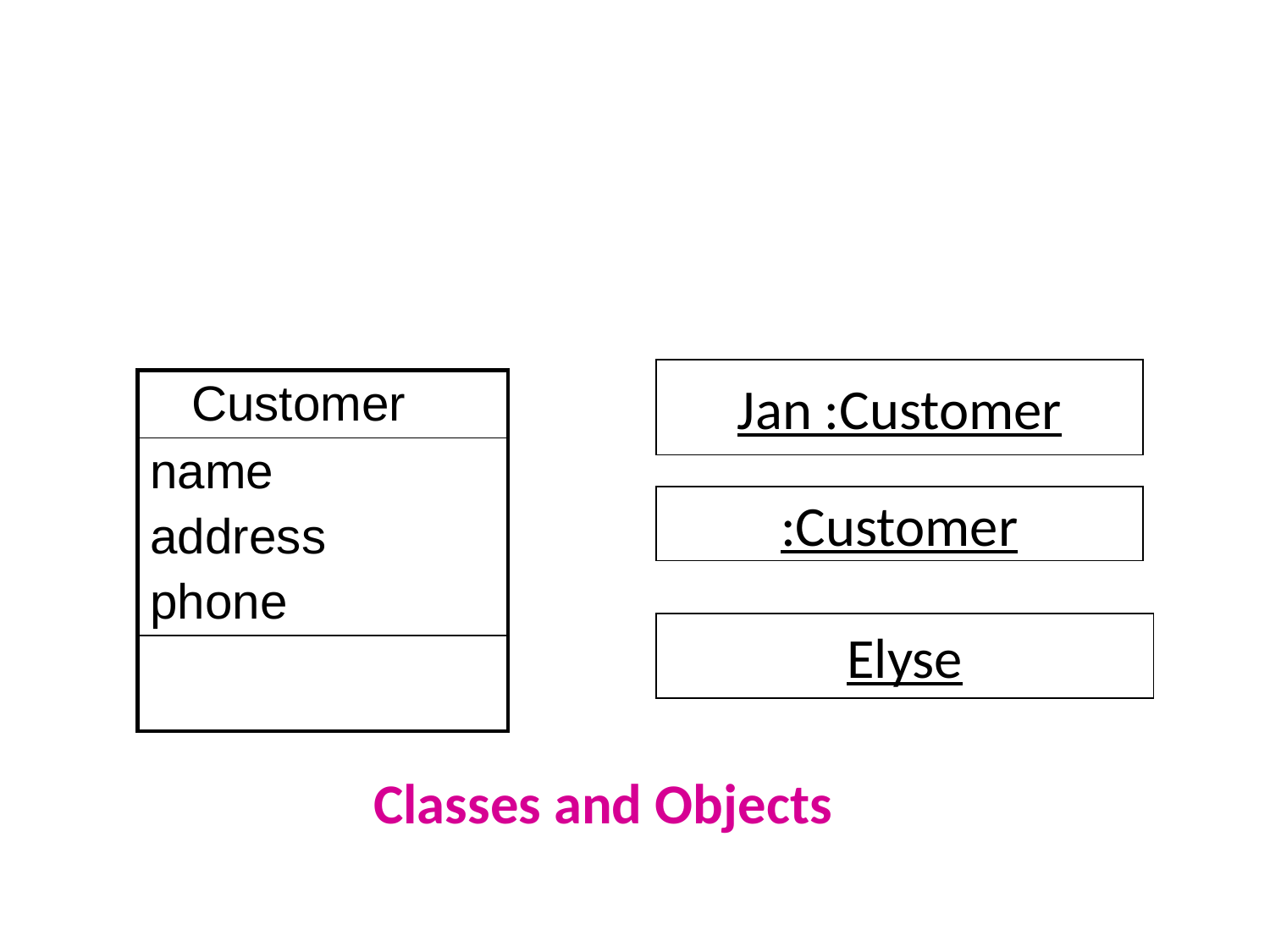

#

Jan :Customer
| Customer |
| --- |
| name address phone |
|  |
:Customer
Elyse

Classes and Objects